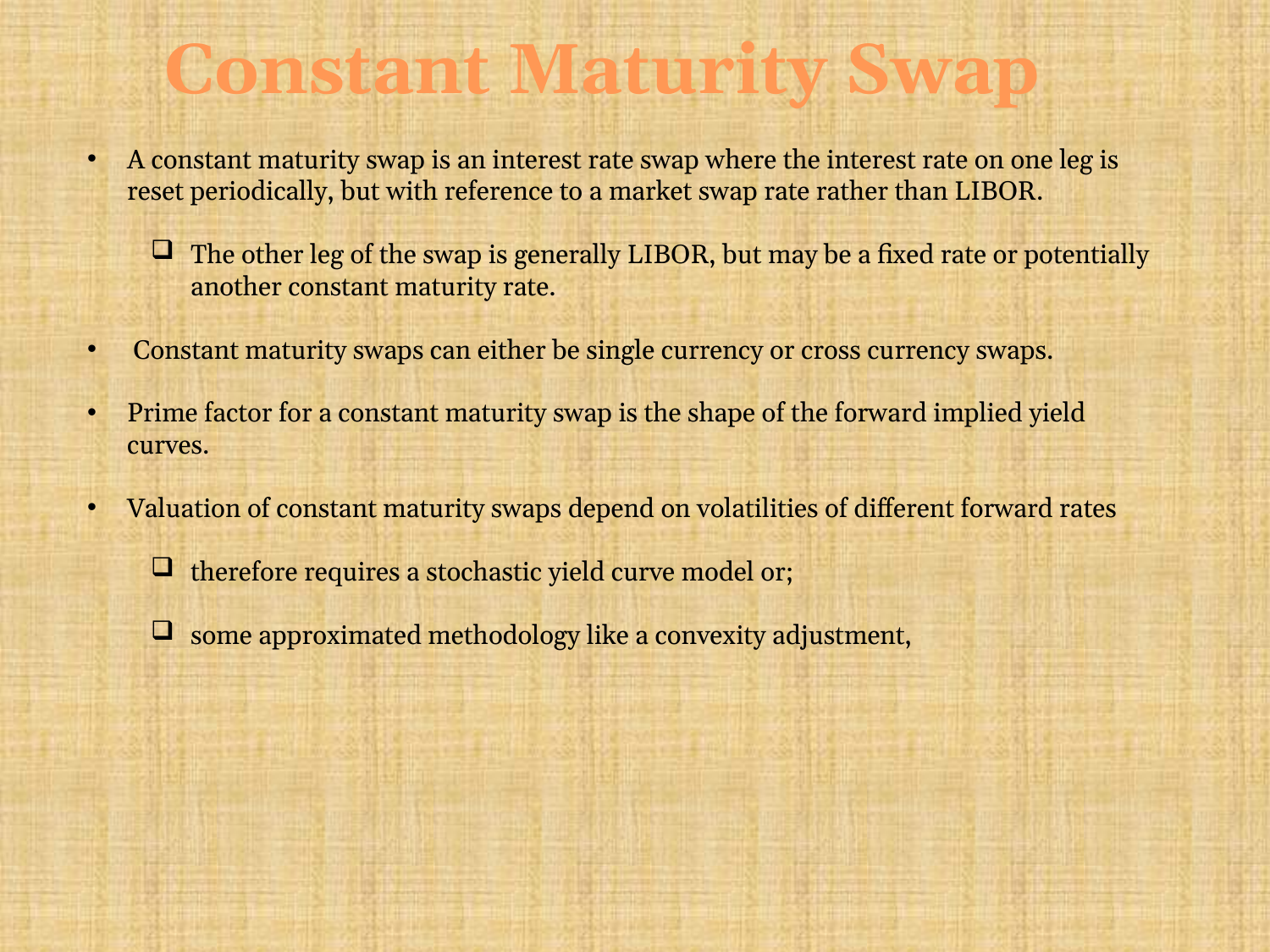

Constant Maturity Swap
A constant maturity swap is an interest rate swap where the interest rate on one leg is reset periodically, but with reference to a market swap rate rather than LIBOR.

The other leg of the swap is generally LIBOR, but may be a fixed rate or potentially another constant maturity rate.

 Constant maturity swaps can either be single currency or cross currency swaps.

Prime factor for a constant maturity swap is the shape of the forward implied yield curves.

Valuation of constant maturity swaps depend on volatilities of different forward rates

therefore requires a stochastic yield curve model or;

some approximated methodology like a convexity adjustment,